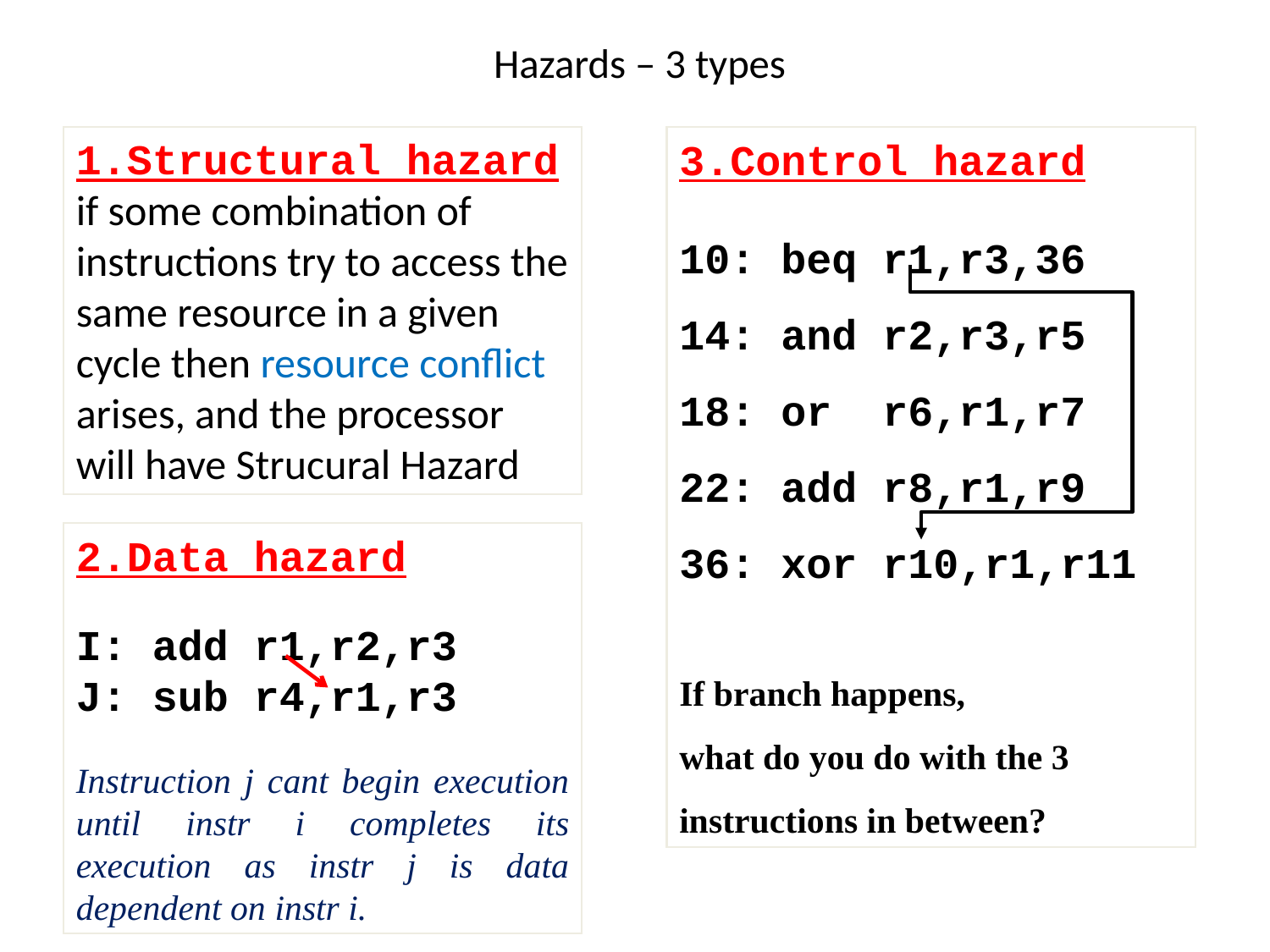

# Hazards – 3 types
1.Structural hazard
if some combination of instructions try to access the same resource in a given cycle then resource conflict arises, and the processor will have Strucural Hazard
3.Control hazard

10: beq r1,r3,36
14: and r2,r3,r5
18: or  r6,r1,r7
22: add r8,r1,r9
36: xor r10,r1,r11

If branch happens,
what do you do with the 3 instructions in between?

2.Data hazard

I: add r1,r2,r3
J: sub r4,r1,r3

Instruction j cant begin execution until instr i completes its execution as instr j is data dependent on instr i.